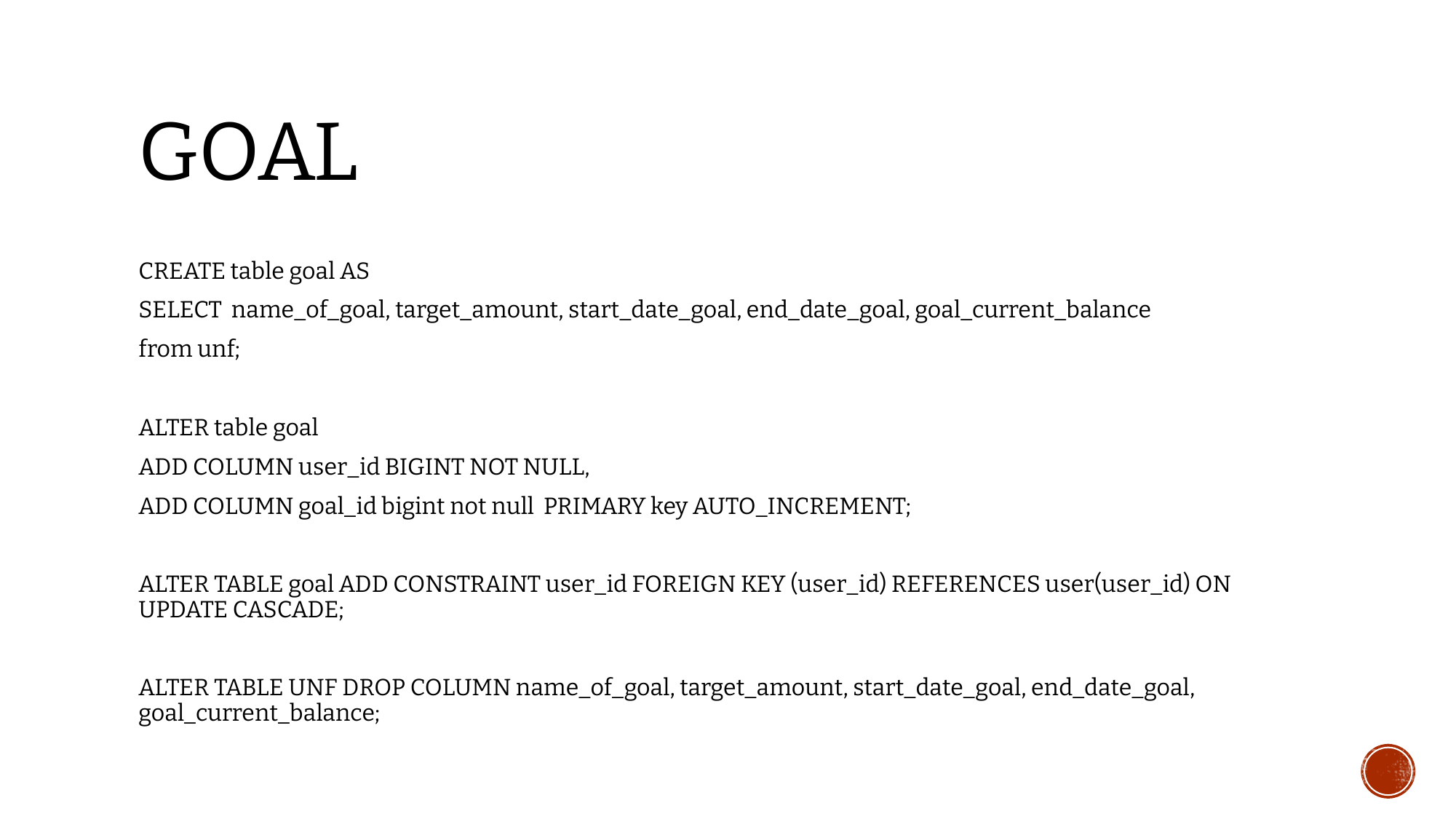

# Goal
CREATE table goal AS
SELECT  name_of_goal, target_amount, start_date_goal, end_date_goal, goal_current_balance
from unf;

ALTER table goal
ADD COLUMN user_id BIGINT NOT NULL,
ADD COLUMN goal_id bigint not null  PRIMARY key AUTO_INCREMENT;

ALTER TABLE goal ADD CONSTRAINT user_id FOREIGN KEY (user_id) REFERENCES user(user_id) ON UPDATE CASCADE;

ALTER TABLE UNF DROP COLUMN name_of_goal, target_amount, start_date_goal, end_date_goal, goal_current_balance;